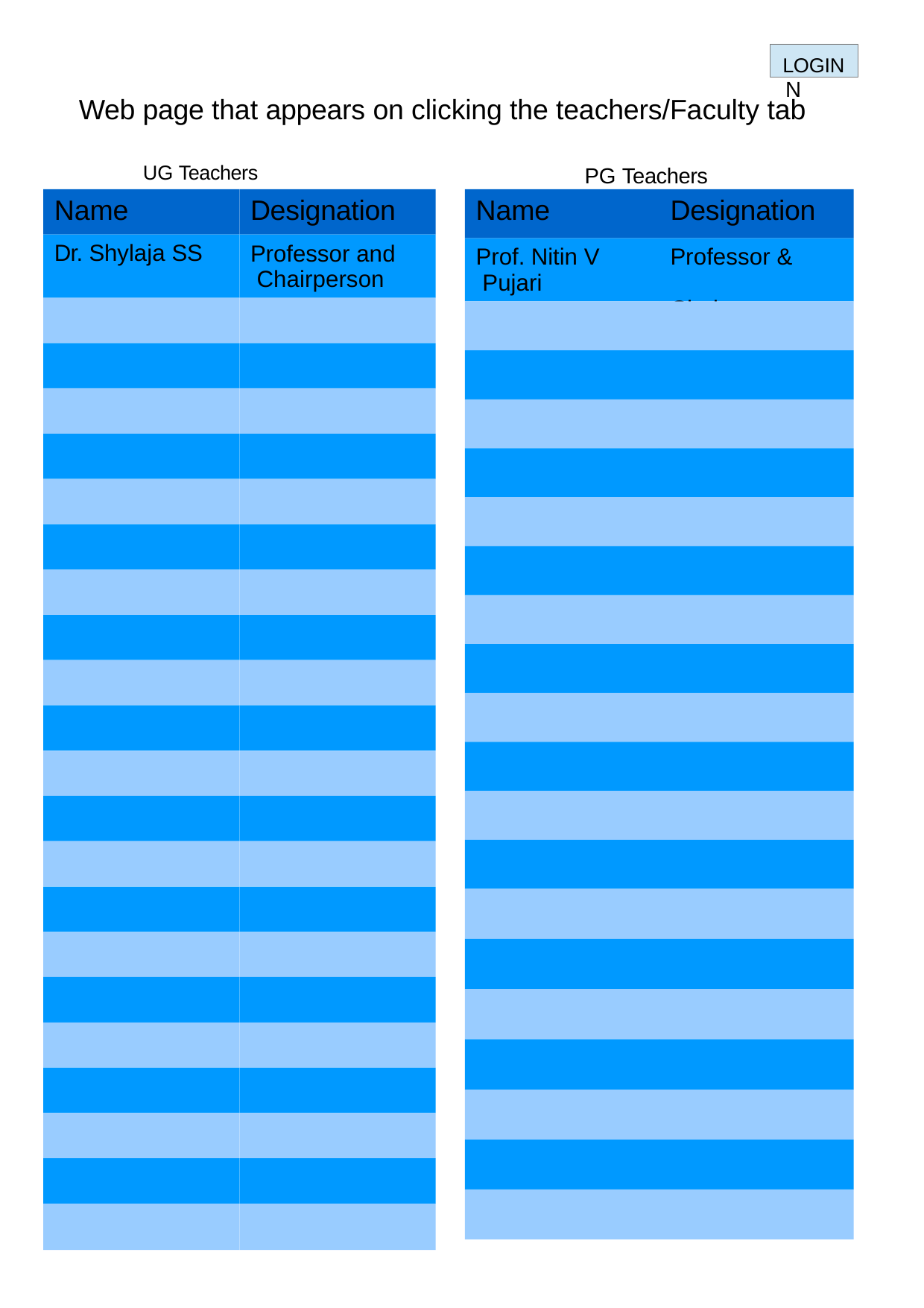

LOGIN
LOGIN
Web page that appears on clicking the teachers/Faculty tab
UG Teachers
PG Teachers

Name
Designation
Name
Designation

Dr. Shylaja SS
Professor and  Chairperson

Prof. Nitin V  Pujari
Professor &  Chairperson